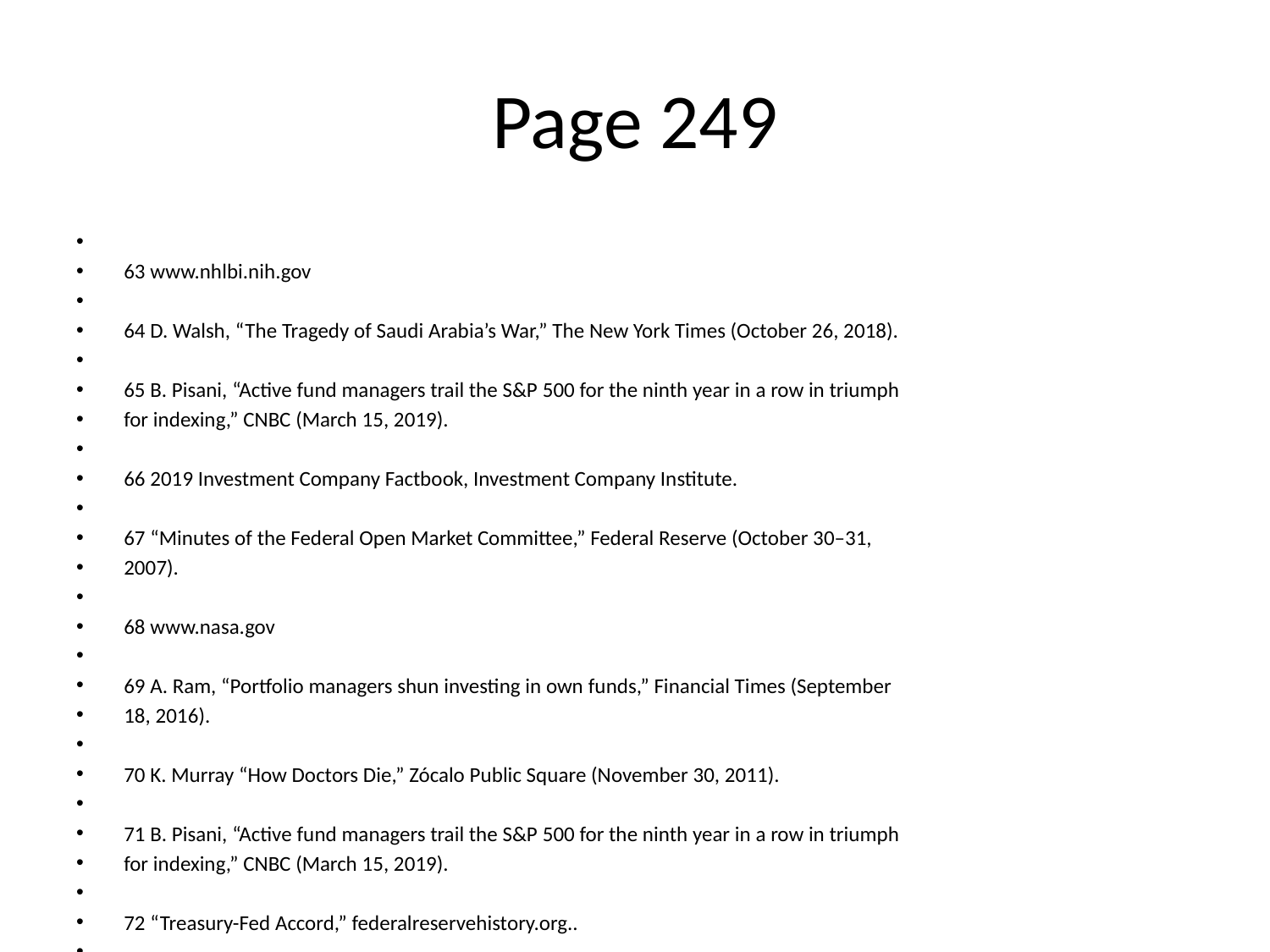

# Page 249

63 www.nhlbi.nih.gov

64 D. Walsh, “The Tragedy of Saudi Arabia’s War,” The New York Times (October 26, 2018).

65 B. Pisani, “Active fund managers trail the S&P 500 for the ninth year in a row in triumph
for indexing,” CNBC (March 15, 2019).

66 2019 Investment Company Factbook, Investment Company Institute.

67 “Minutes of the Federal Open Market Committee,” Federal Reserve (October 30–31,
2007).

68 www.nasa.gov

69 A. Ram, “Portfolio managers shun investing in own funds,” Financial Times (September
18, 2016).

70 K. Murray “How Doctors Die,” Zócalo Public Square (November 30, 2011).

71 B. Pisani, “Active fund managers trail the S&P 500 for the ninth year in a row in triumph
for indexing,” CNBC (March 15, 2019).

72 “Treasury-Fed Accord,” federalreservehistory.org..

73 S. Garon, “Beyond Our Means: Why America Spends While the World Saves,” Federal
Reserve Bank of St. Louis (July 1, 2012).

74 “Economic Report of the President,” FRASER, St. Louis Federal Reserve (1951).

75 P. Graham, “The Refragmentation,” paulgraham.com (2016). (2016).